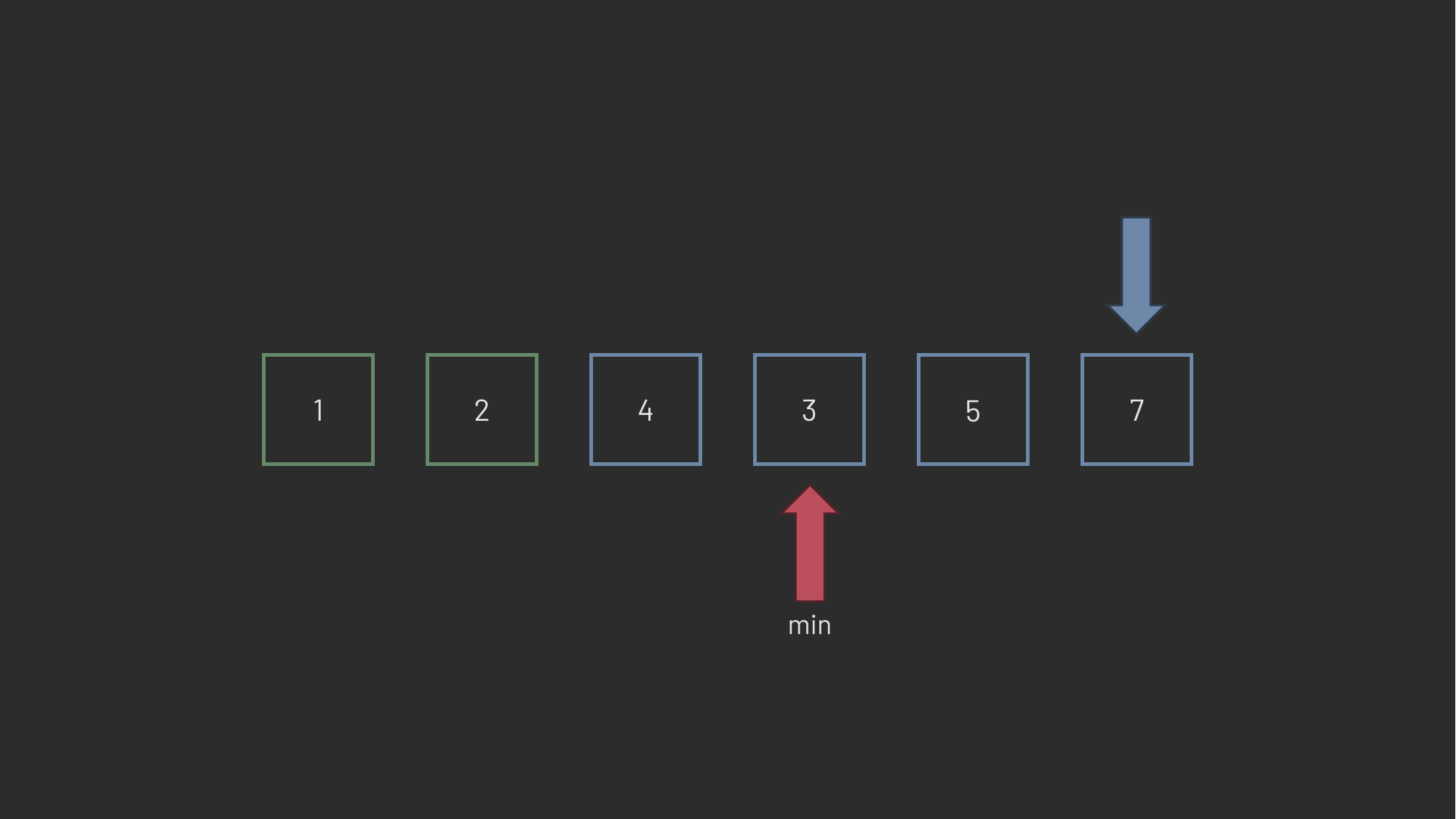

1
2
4
3
7
5

min